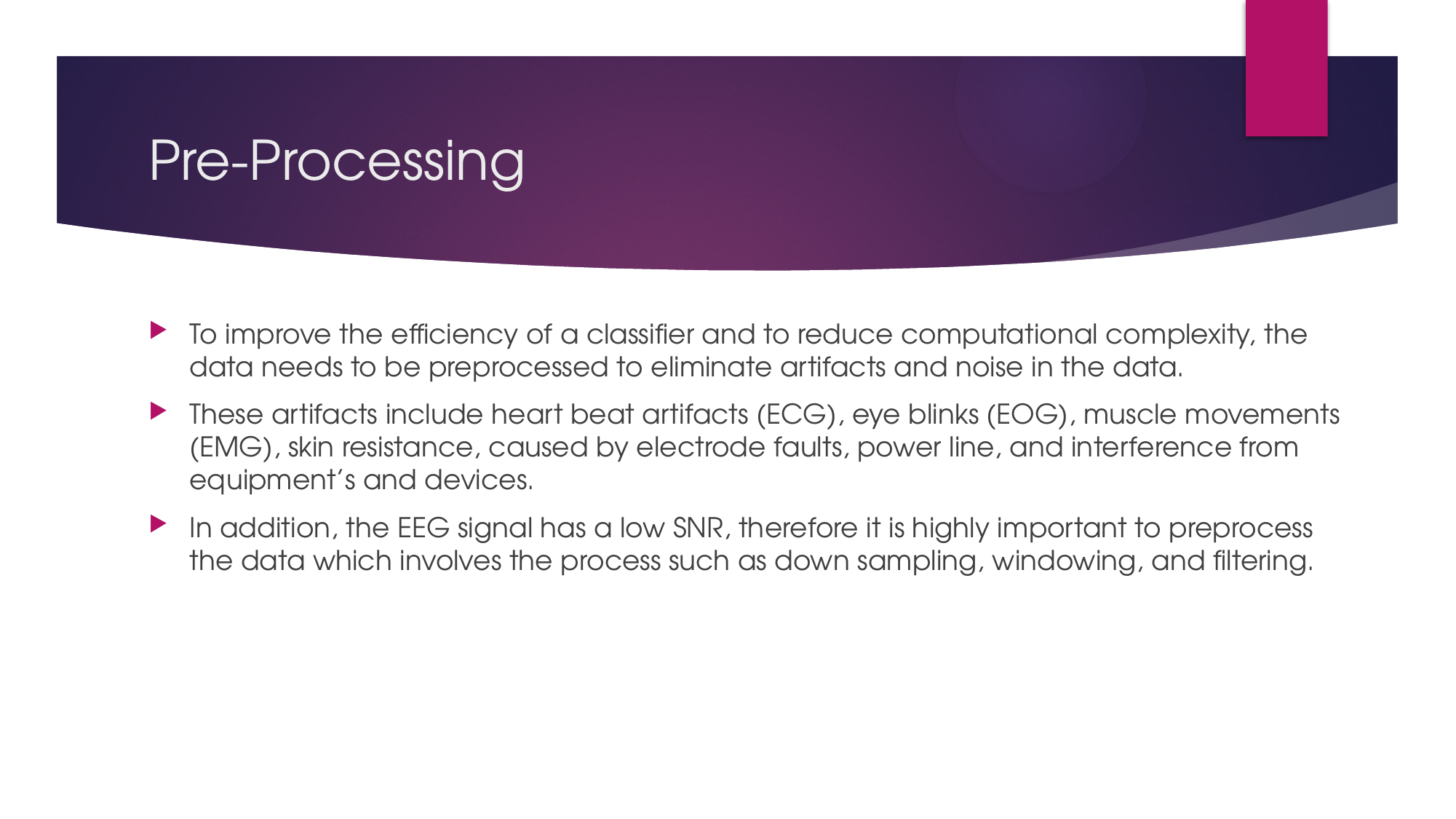

# Pre-Processing
To improve the efficiency of a classifier and to reduce computational complexity, the data needs to be preprocessed to eliminate artifacts and noise in the data.
These artifacts include heart beat artifacts (ECG), eye blinks (EOG), muscle movements (EMG), skin resistance, caused by electrode faults, power line, and interference from equipment’s and devices.
In addition, the EEG signal has a low SNR, therefore it is highly important to preprocess the data which involves the process such as down sampling, windowing, and filtering.